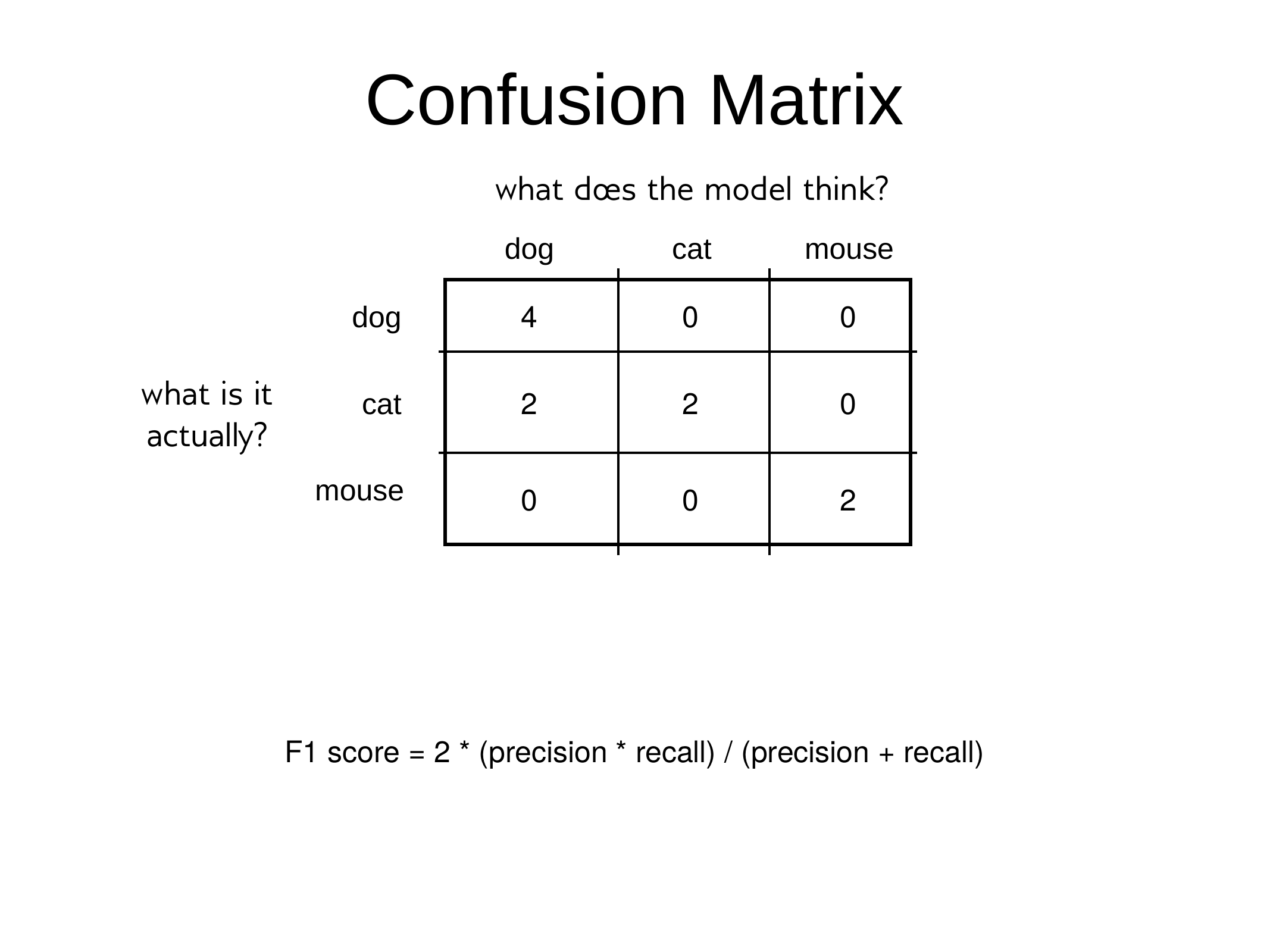

# Confusion Matrix
what does the model think?
dog
cat
mouse

4
0
0
dog

what is it
actually?
2
2
0
cat

mouse
0
0
2
F1 score = 2 * (precision * recall) / (precision + recall)